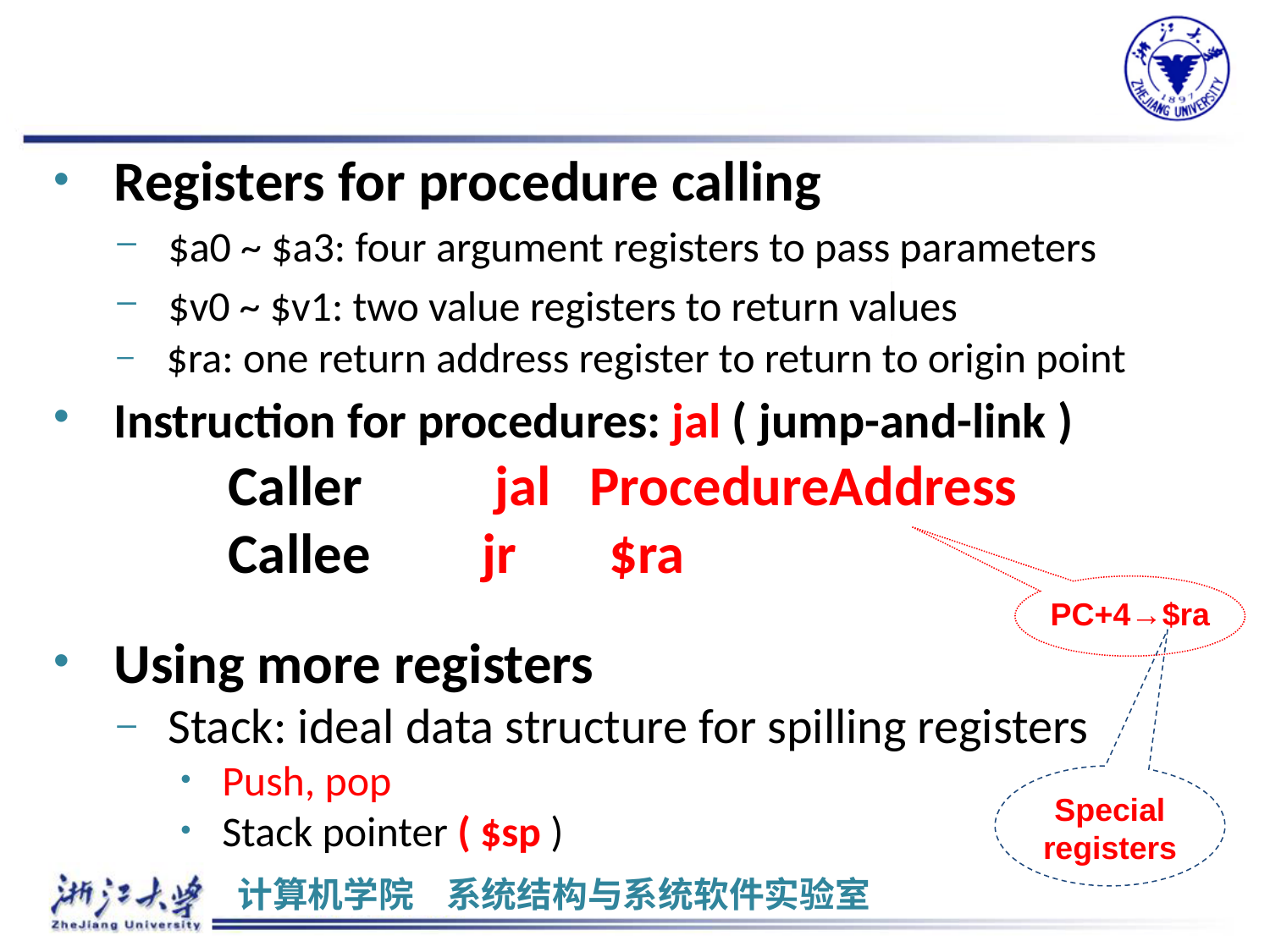

Registers for procedure calling
 $a0 ~ $a3: four argument registers to pass parameters
 $v0 ~ $v1: two value registers to return values
 $ra: one return address register to return to origin point
 Instruction for procedures: jal ( jump-and-link )
		Caller	 jal   ProcedureAddress
		Callee	jr	$ra

 Using more registers
 Stack: ideal data structure for spilling registers
 Push, pop
 Stack pointer ( $sp )
PC+4→$ra
Special registers